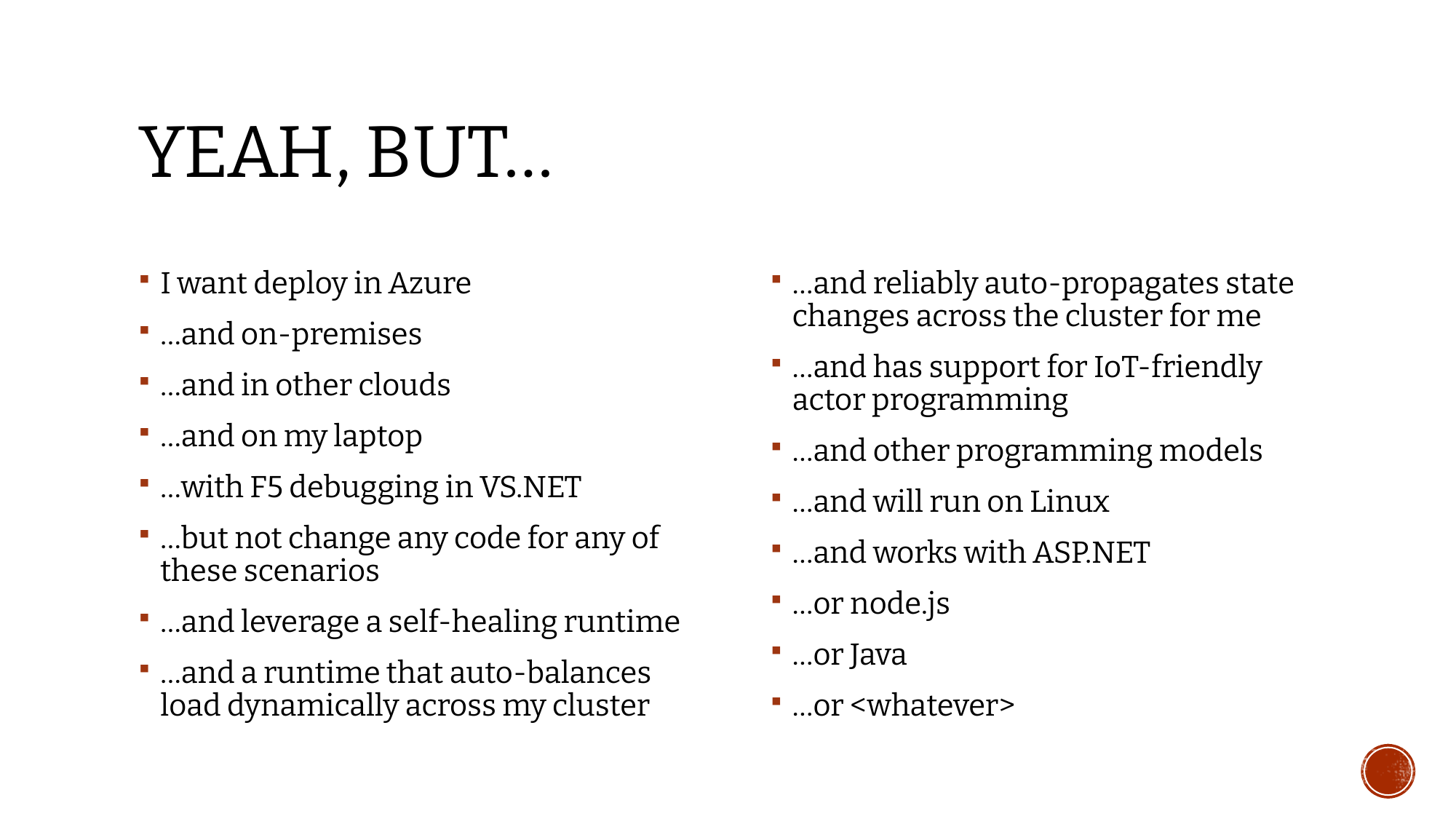

# Yeah, But…
I want deploy in Azure
…and on-premises
…and in other clouds
…and on my laptop
…with F5 debugging in VS.NET
…but not change any code for any of these scenarios
…and leverage a self-healing runtime
…and a runtime that auto-balances load dynamically across my cluster
…and reliably auto-propagates state changes across the cluster for me
…and has support for IoT-friendly actor programming
…and other programming models
…and will run on Linux
…and works with ASP.NET
…or node.js
…or Java
…or <whatever>